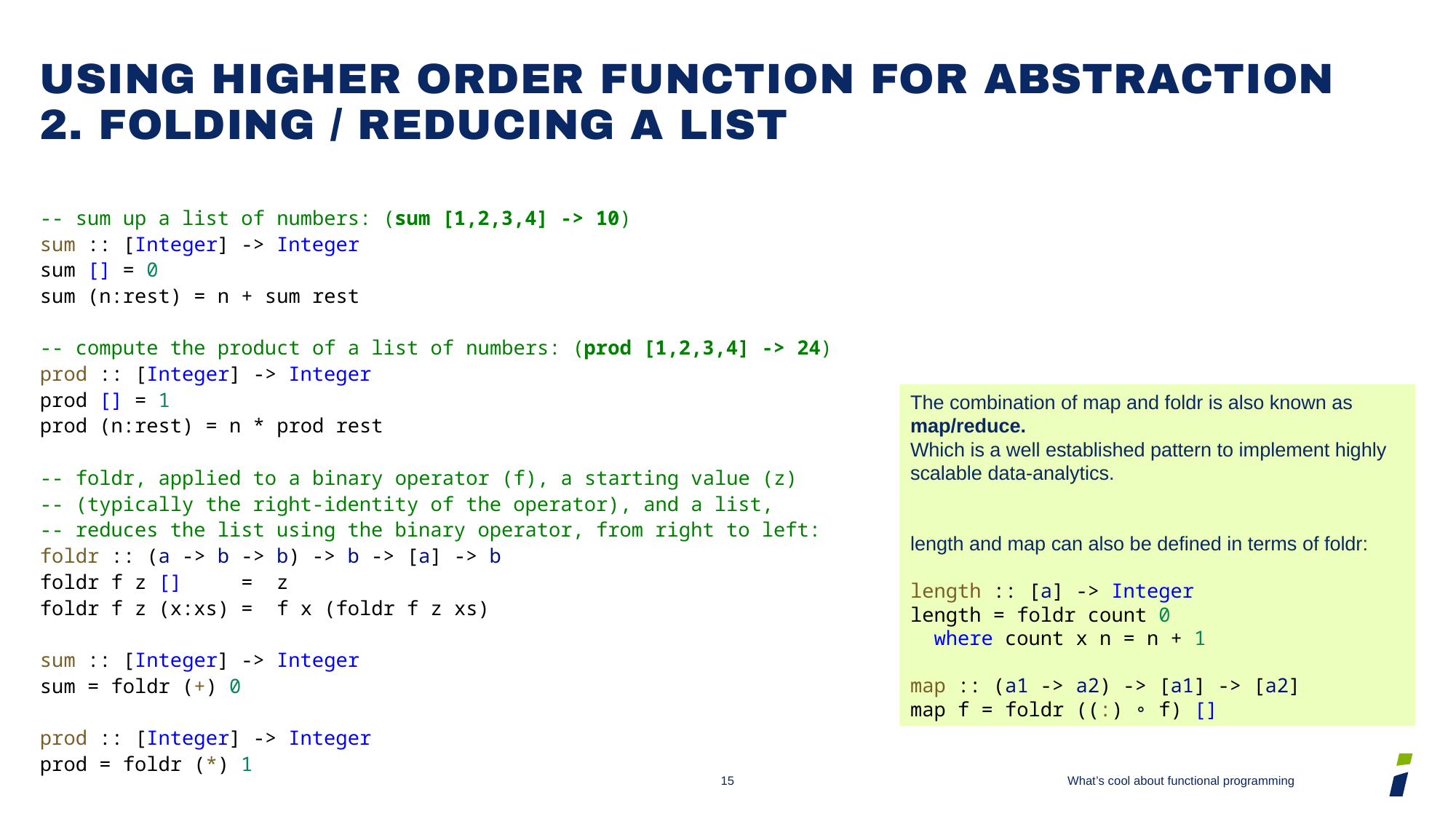

# Using higher order function for abstraction 2. folding / reducing a list
-- sum up a list of numbers: (sum [1,2,3,4] -> 10)
sum :: [Integer] -> Integer
sum [] = 0
sum (n:rest) = n + sum rest

-- compute the product of a list of numbers: (prod [1,2,3,4] -> 24)
prod :: [Integer] -> Integer
prod [] = 1
prod (n:rest) = n * prod rest
-- foldr, applied to a binary operator (f), a starting value (z)
-- (typically the right-identity of the operator), and a list, 
-- reduces the list using the binary operator, from right to left:
foldr :: (a -> b -> b) -> b -> [a] -> b
foldr f z []     =  z
foldr f z (x:xs) =  f x (foldr f z xs)
sum :: [Integer] -> Integer
sum = foldr (+) 0
prod :: [Integer] -> Integer
prod = foldr (*) 1

The combination of map and foldr is also known as map/reduce.
Which is a well established pattern to implement highly scalable data-analytics.

length and map can also be defined in terms of foldr:
length :: [a] -> Integer
length = foldr count 0
  where count x n = n + 1
map :: (a1 -> a2) -> [a1] -> [a2]
map f = foldr ((:) ∘ f) []
15
What’s cool about functional programming